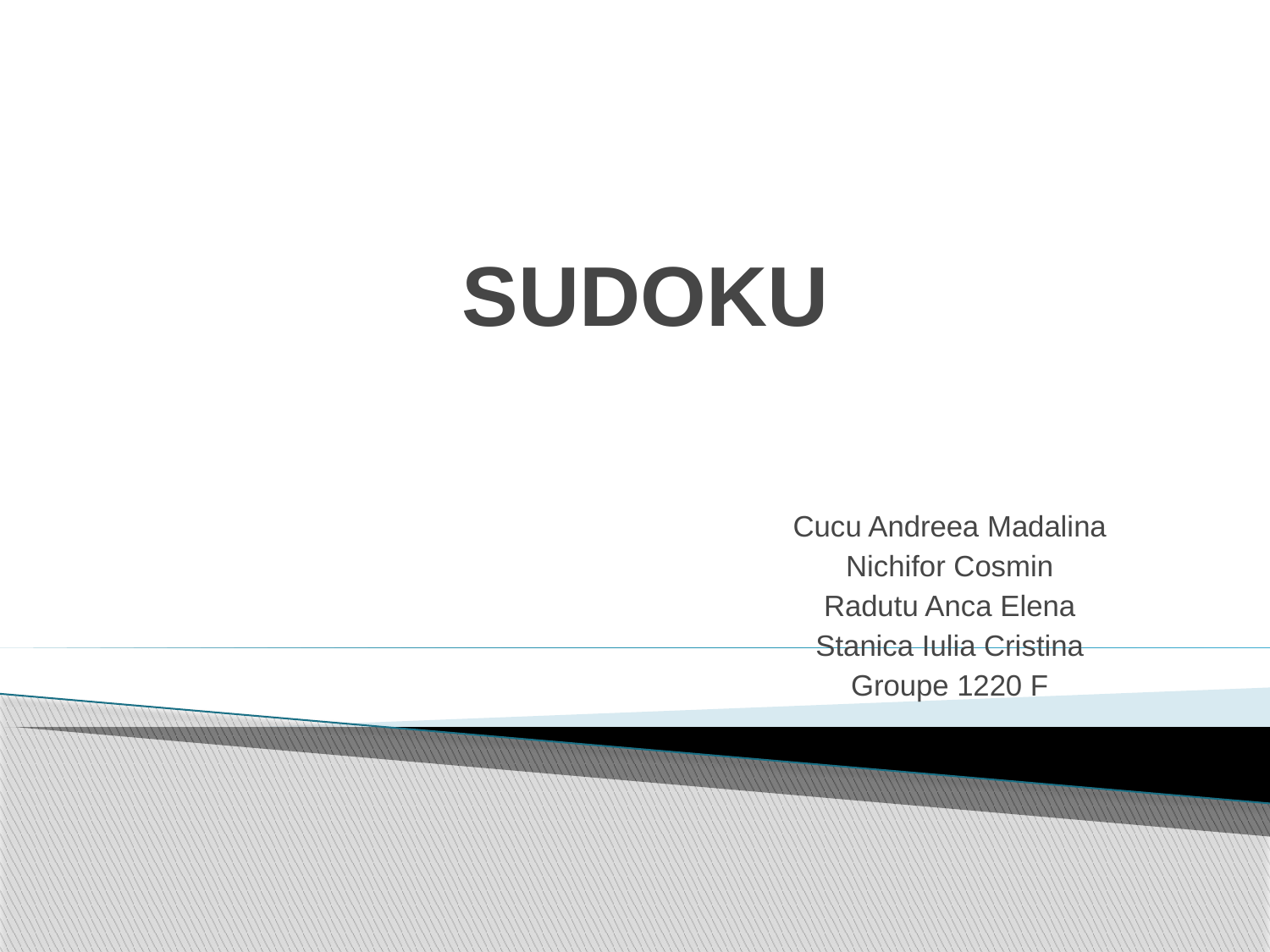

# SUDOKU
Cucu Andreea Madalina
Nichifor Cosmin
Radutu Anca Elena
Stanica Iulia Cristina
Groupe 1220 F